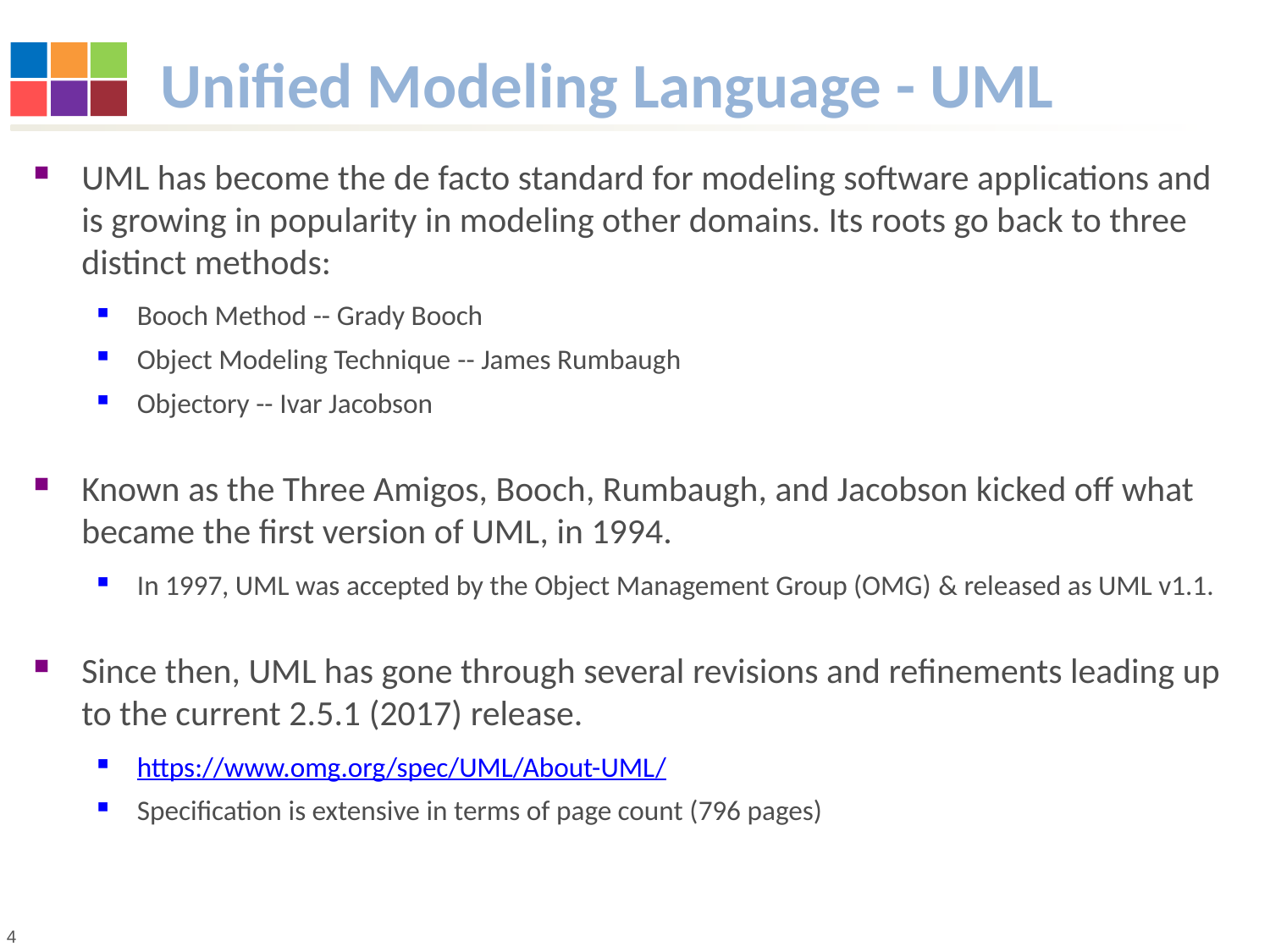

# Unified Modeling Language - UML
UML has become the de facto standard for modeling software applications and is growing in popularity in modeling other domains. Its roots go back to three distinct methods:
Booch Method -- Grady Booch
Object Modeling Technique -- James Rumbaugh
Objectory -- Ivar Jacobson

Known as the Three Amigos, Booch, Rumbaugh, and Jacobson kicked off what became the first version of UML, in 1994.
In 1997, UML was accepted by the Object Management Group (OMG) & released as UML v1.1.

Since then, UML has gone through several revisions and refinements leading up to the current 2.5.1 (2017) release.
https://www.omg.org/spec/UML/About-UML/
Specification is extensive in terms of page count (796 pages)